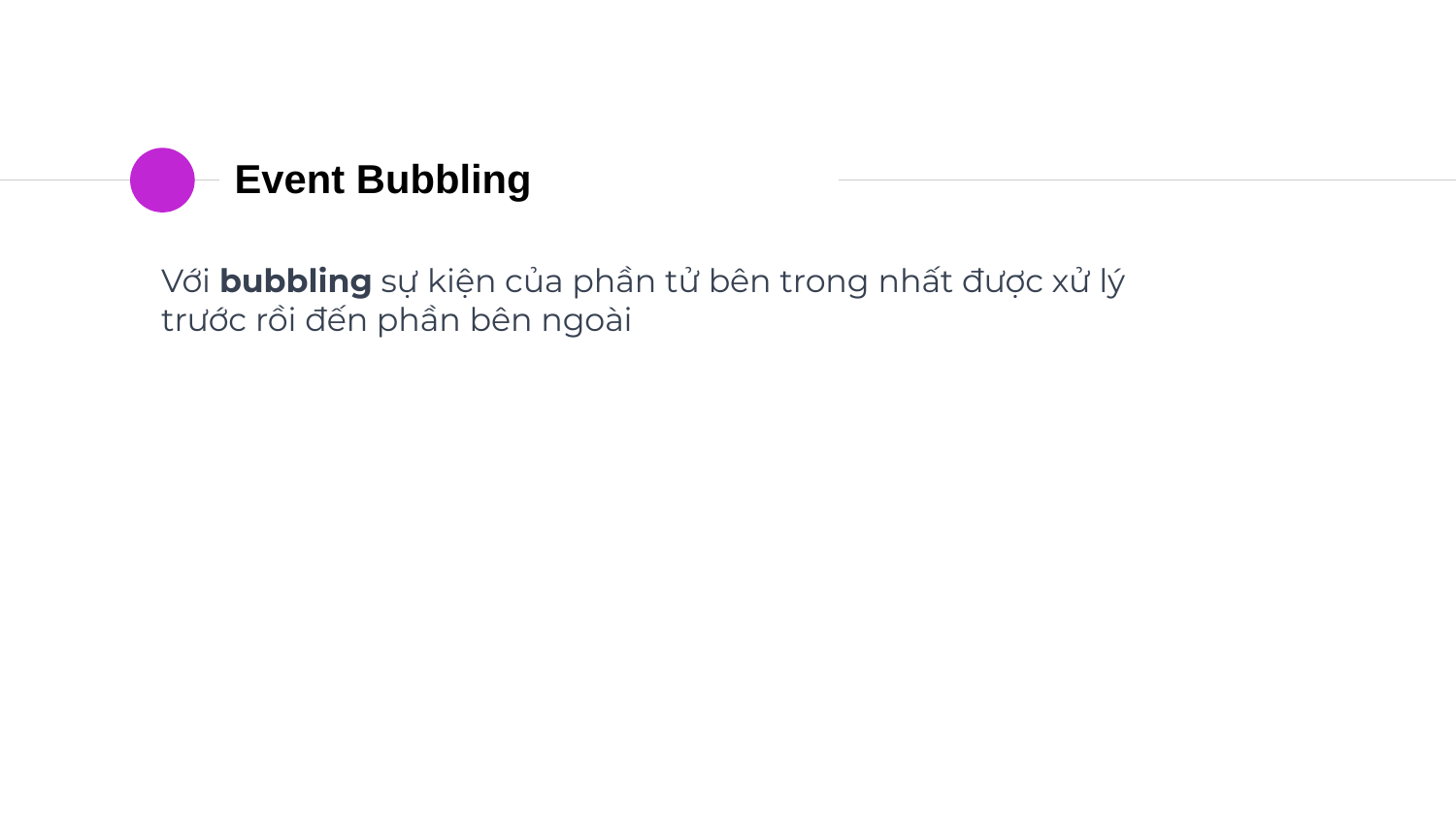

# Event Bubbling
Với bubbling sự kiện của phần tử bên trong nhất được xử lý trước rồi đến phần bên ngoài